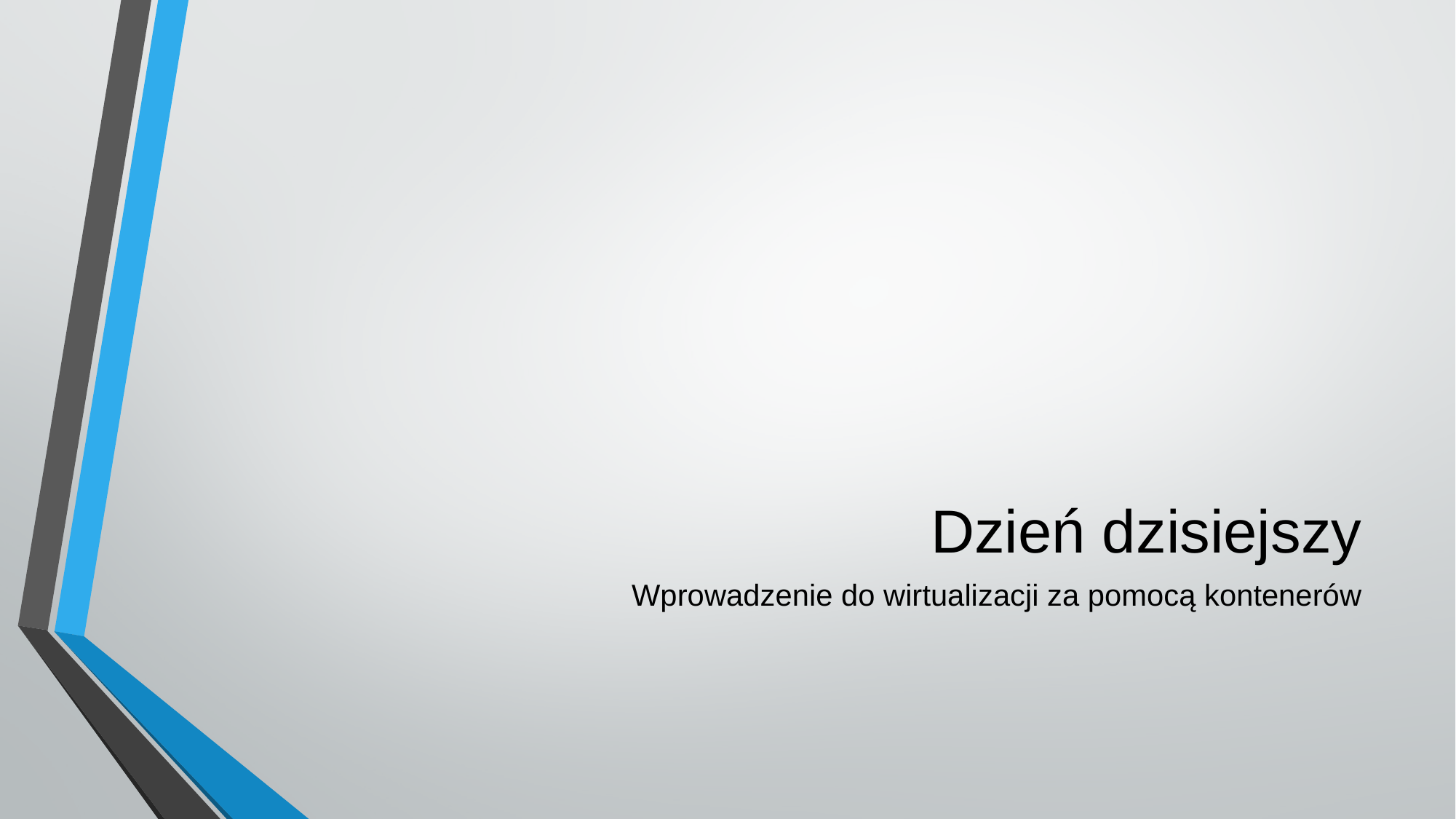

# Dzień dzisiejszy
Wprowadzenie do wirtualizacji za pomocą kontenerów